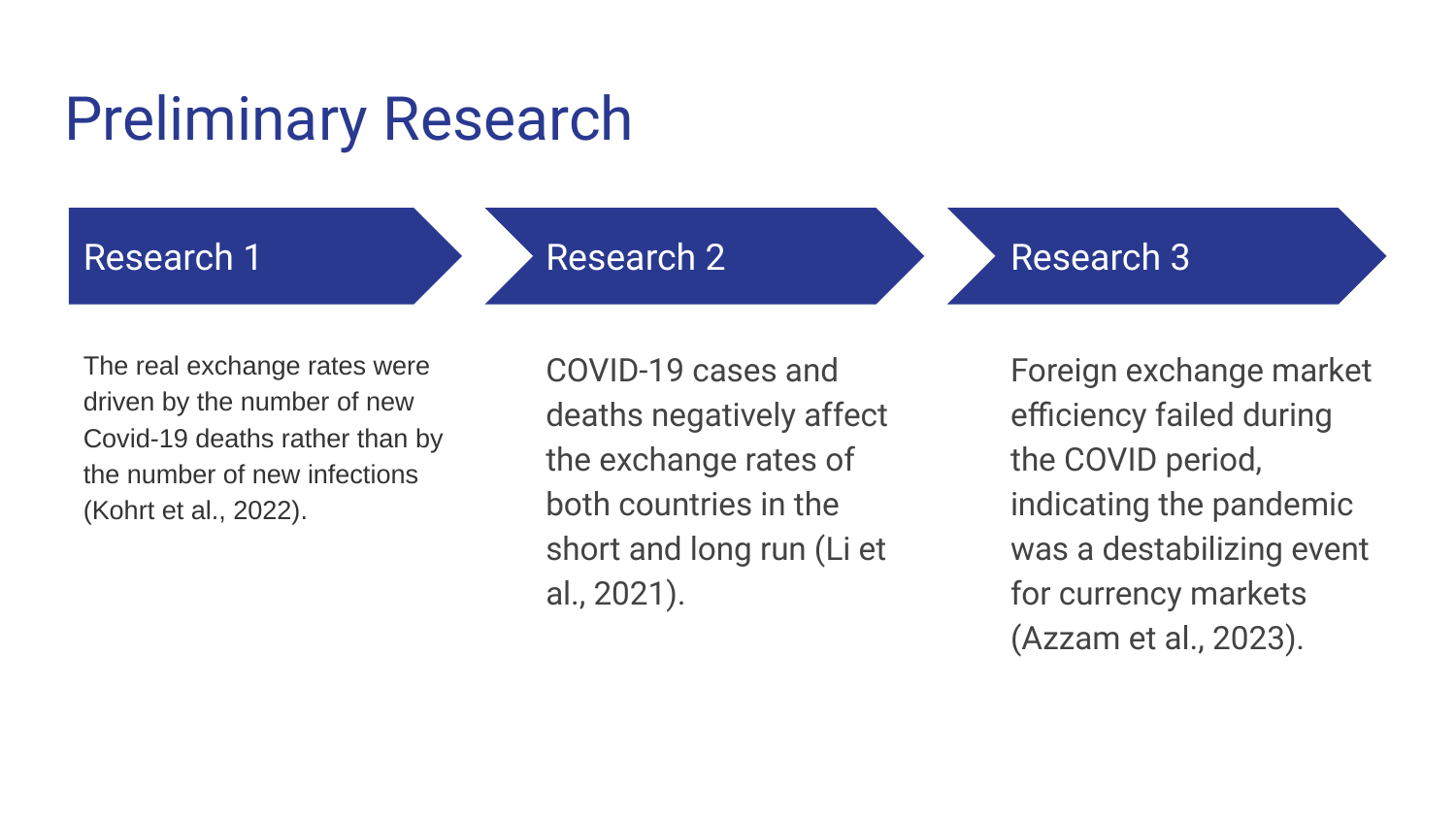

# Preliminary Research

Research 1
Research 2
Research 3
The real exchange rates were driven by the number of new Covid-19 deaths rather than by the number of new infections (Kohrt et al., 2022).

COVID-19 cases and deaths negatively affect the exchange rates of both countries in the short and long run (Li et al., 2021).
Foreign exchange market efficiency failed during the COVID period, indicating the pandemic was a destabilizing event for currency markets (Azzam et al., 2023).